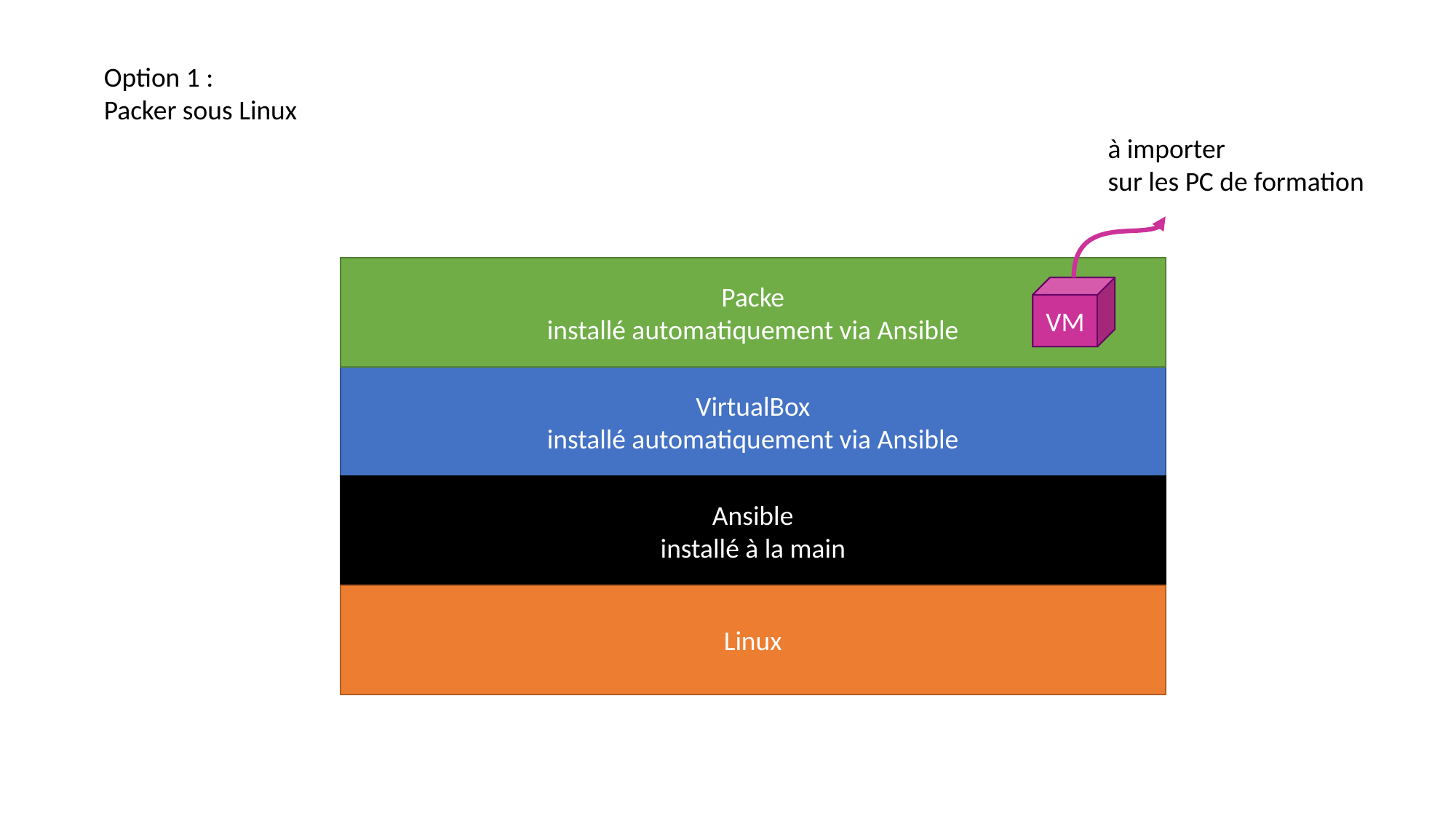

Option 1 :
Packer sous Linux
à importer
sur les PC de formation
Packe
installé automatiquement via Ansible
VM
VirtualBox
installé automatiquement via Ansible
Ansible
installé à la main
Linux